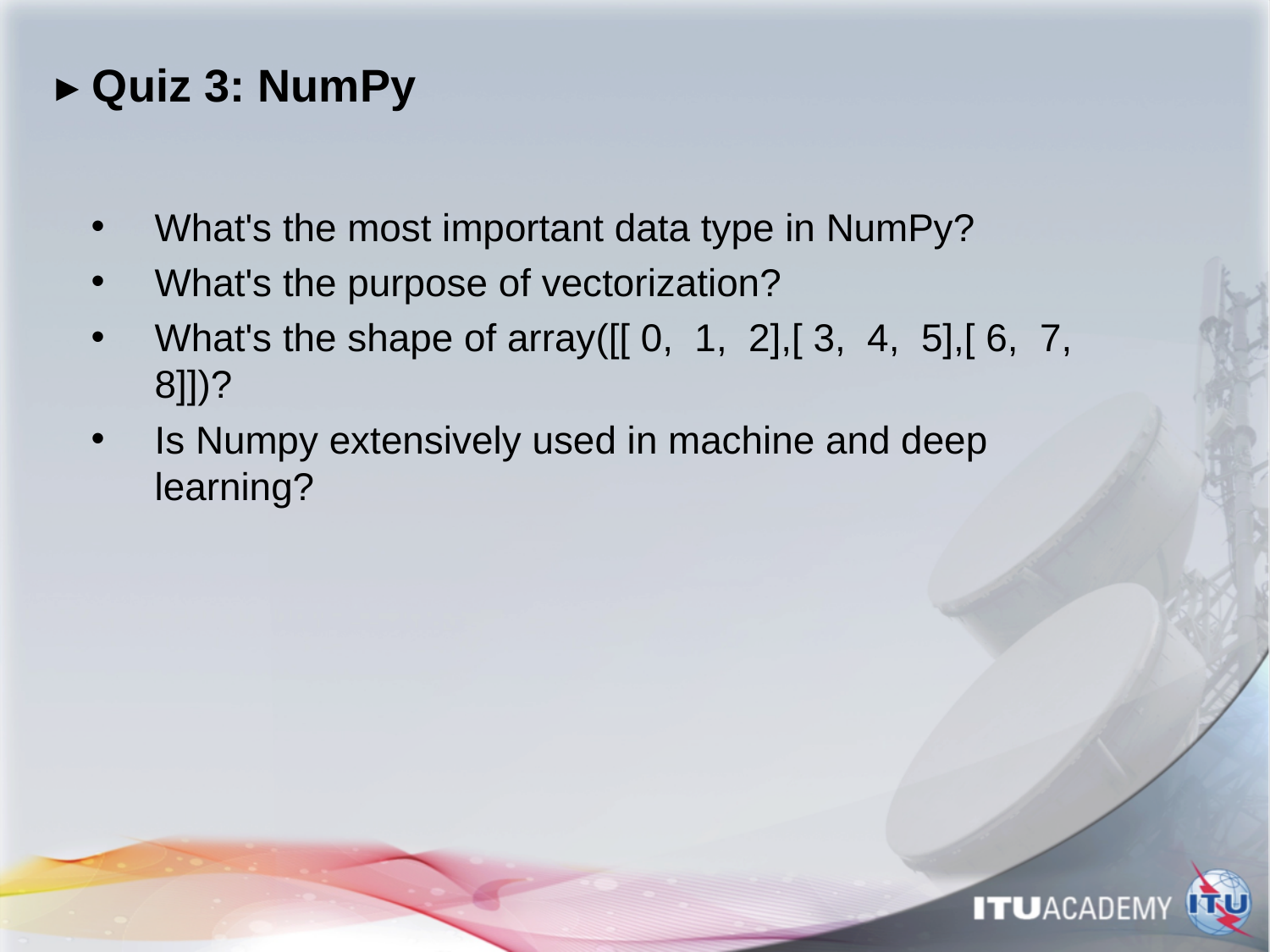

# ▸ Quiz 3: NumPy
What's the most important data type in NumPy?
What's the purpose of vectorization?
What's the shape of array([[ 0,  1,  2],[ 3,  4,  5],[ 6,  7,  8]])?
Is Numpy extensively used in machine and deep learning?